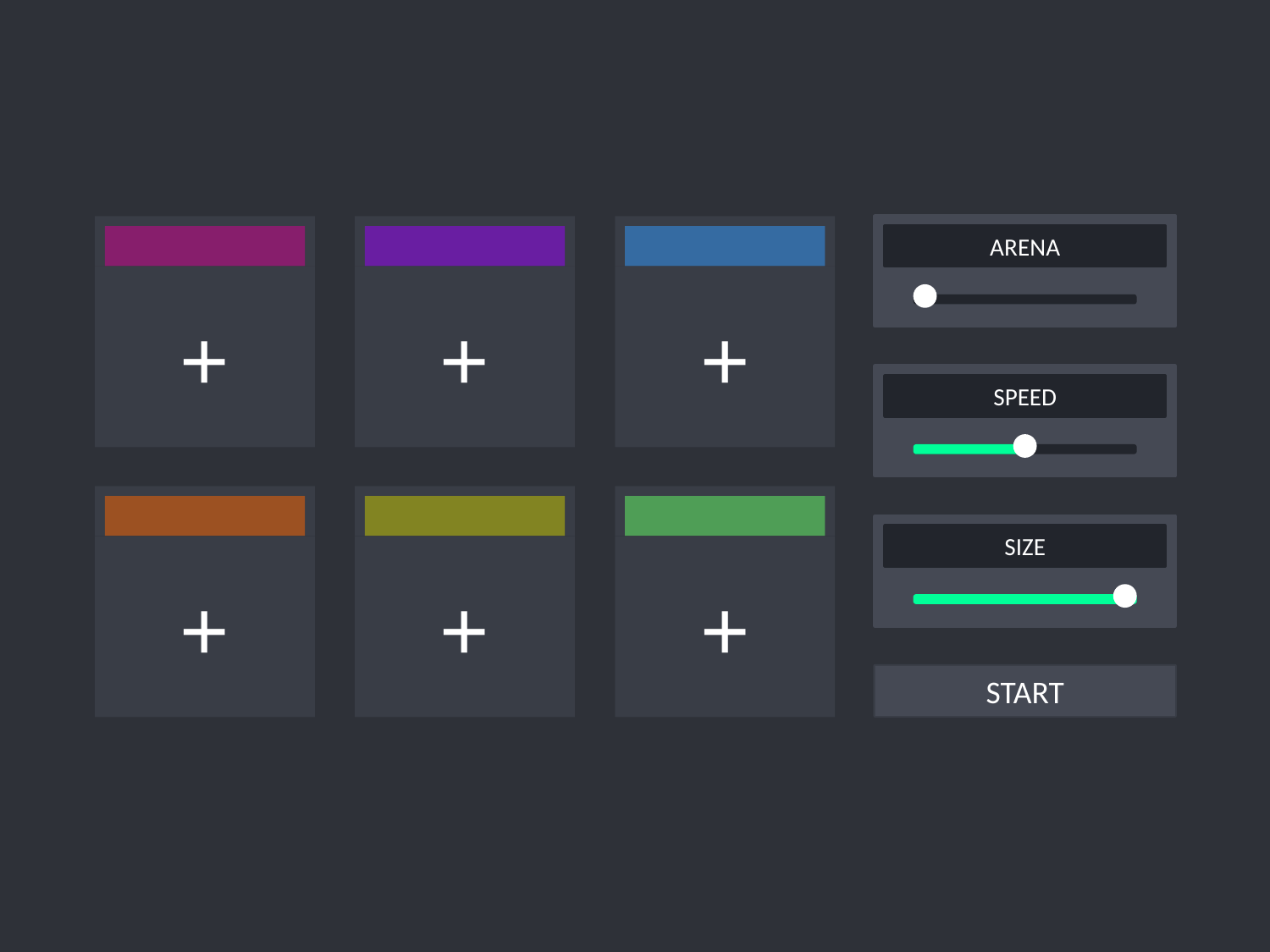

ARENA
+
+
+

SPEED

SIZE
+
+
+

START